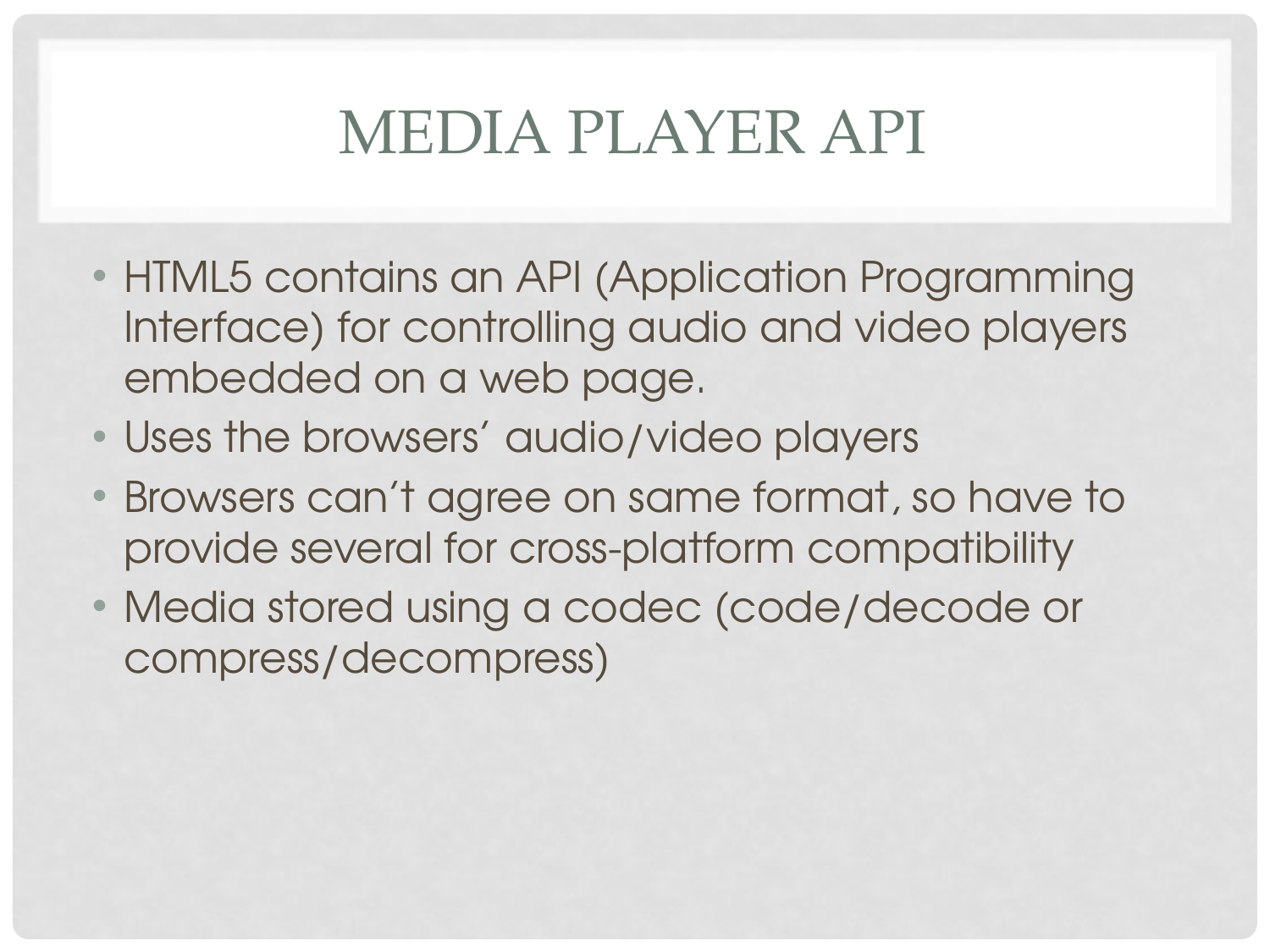

# Media player api
HTML5 contains an API (Application Programming Interface) for controlling audio and video players embedded on a web page.
Uses the browsers’ audio/video players
Browsers can’t agree on same format, so have to provide several for cross-platform compatibility
Media stored using a codec (code/decode or compress/decompress)